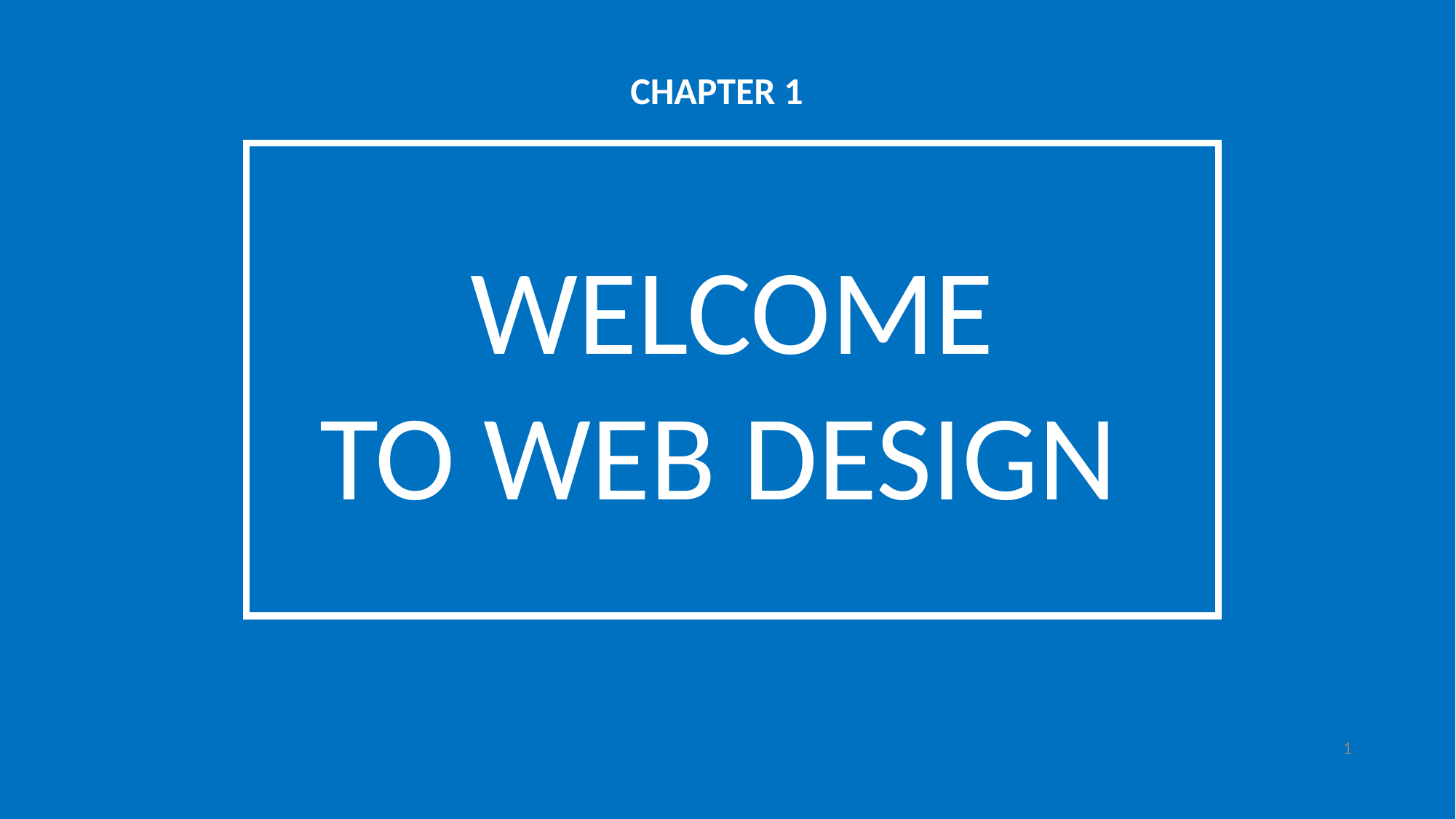

CHAPTER 1

WELCOME
TO WEB DESIGN
1